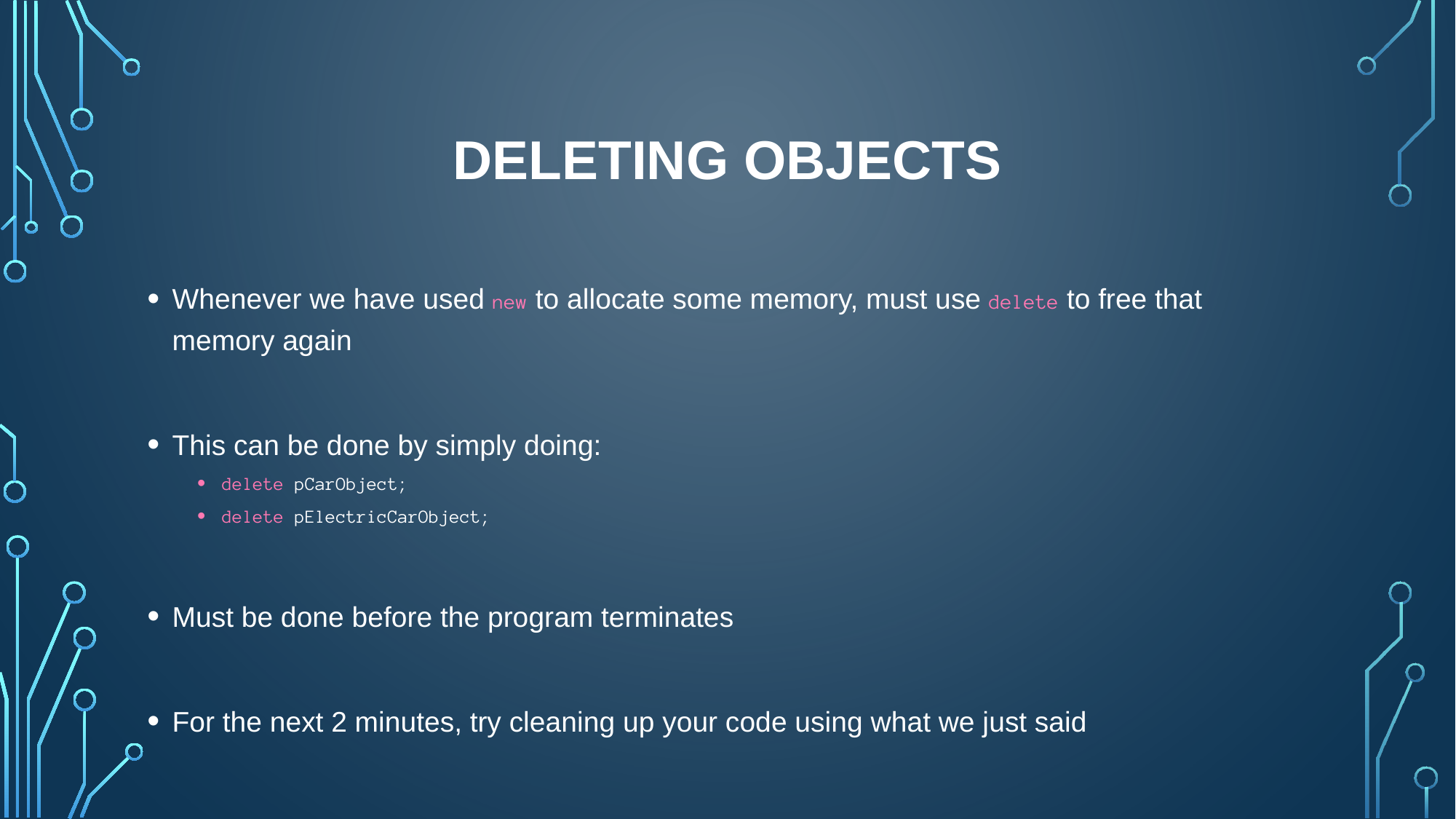

# Deleting objects
Whenever we have used new to allocate some memory, must use delete to free that memory again

This can be done by simply doing:
delete pCarObject;
delete pElectricCarObject;

Must be done before the program terminates

For the next 2 minutes, try cleaning up your code using what we just said